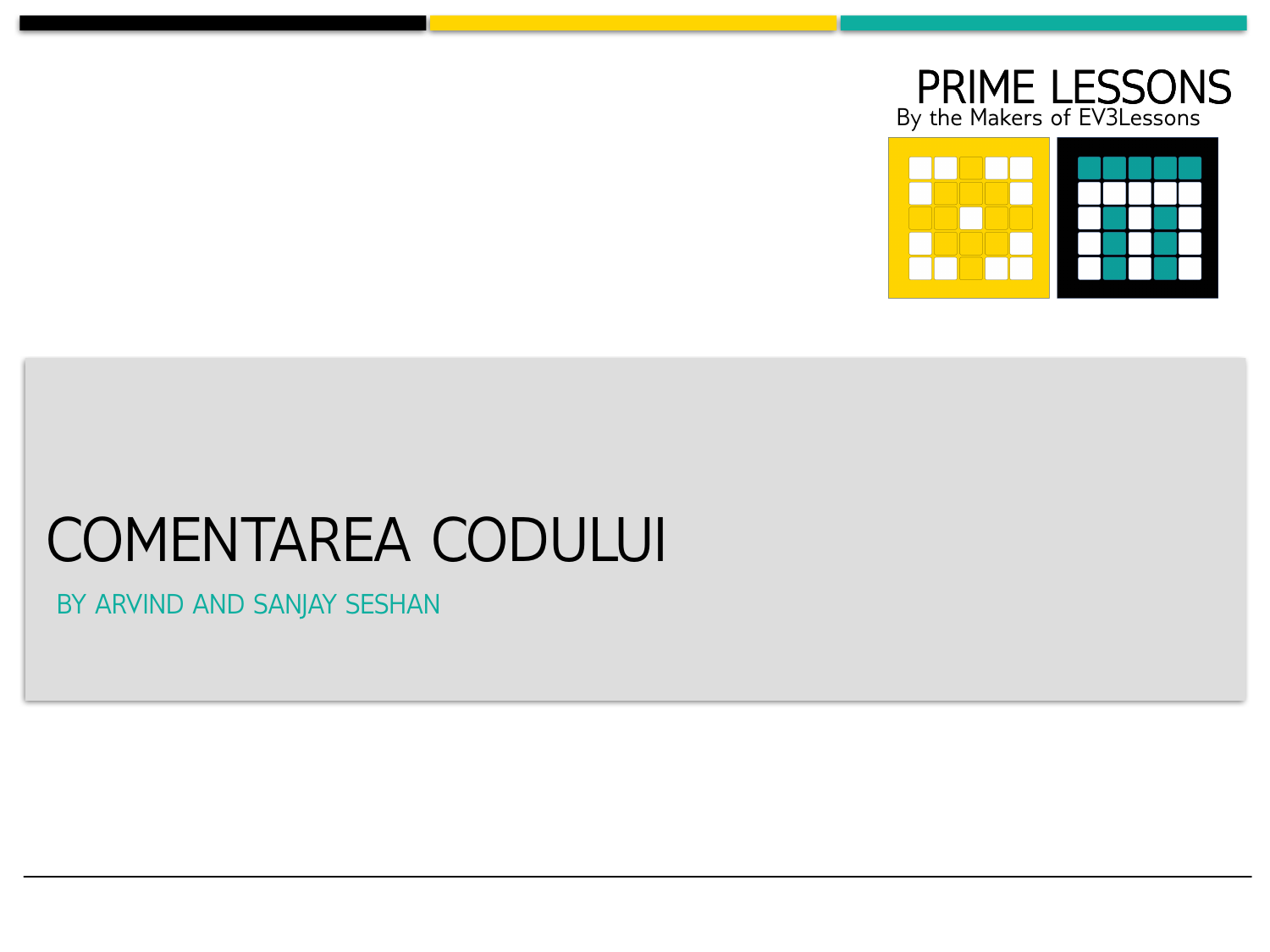

# Comentarea codului
BY ARVIND AND SANJAY SESHAN